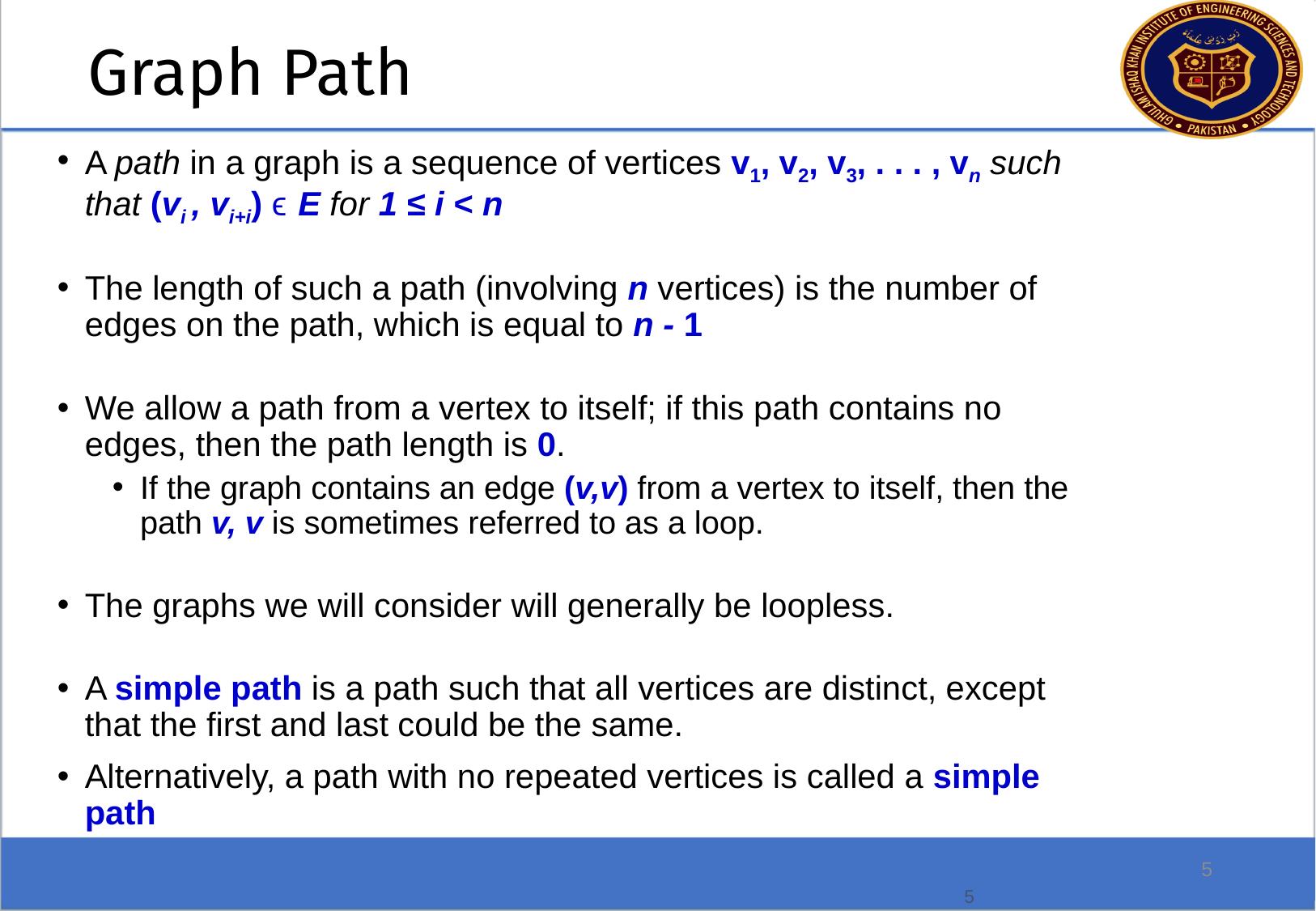

Graph Path
A path in a graph is a sequence of vertices v1, v2, v3, . . . , vn such that (vi , vi+i) ϵ E for 1 ≤ i < n

The length of such a path (involving n vertices) is the number of edges on the path, which is equal to n - 1

We allow a path from a vertex to itself; if this path contains no edges, then the path length is 0.
If the graph contains an edge (v,v) from a vertex to itself, then the path v, v is sometimes referred to as a loop.

The graphs we will consider will generally be loopless.

A simple path is a path such that all vertices are distinct, except that the first and last could be the same.
Alternatively, a path with no repeated vertices is called a simple path

5
5